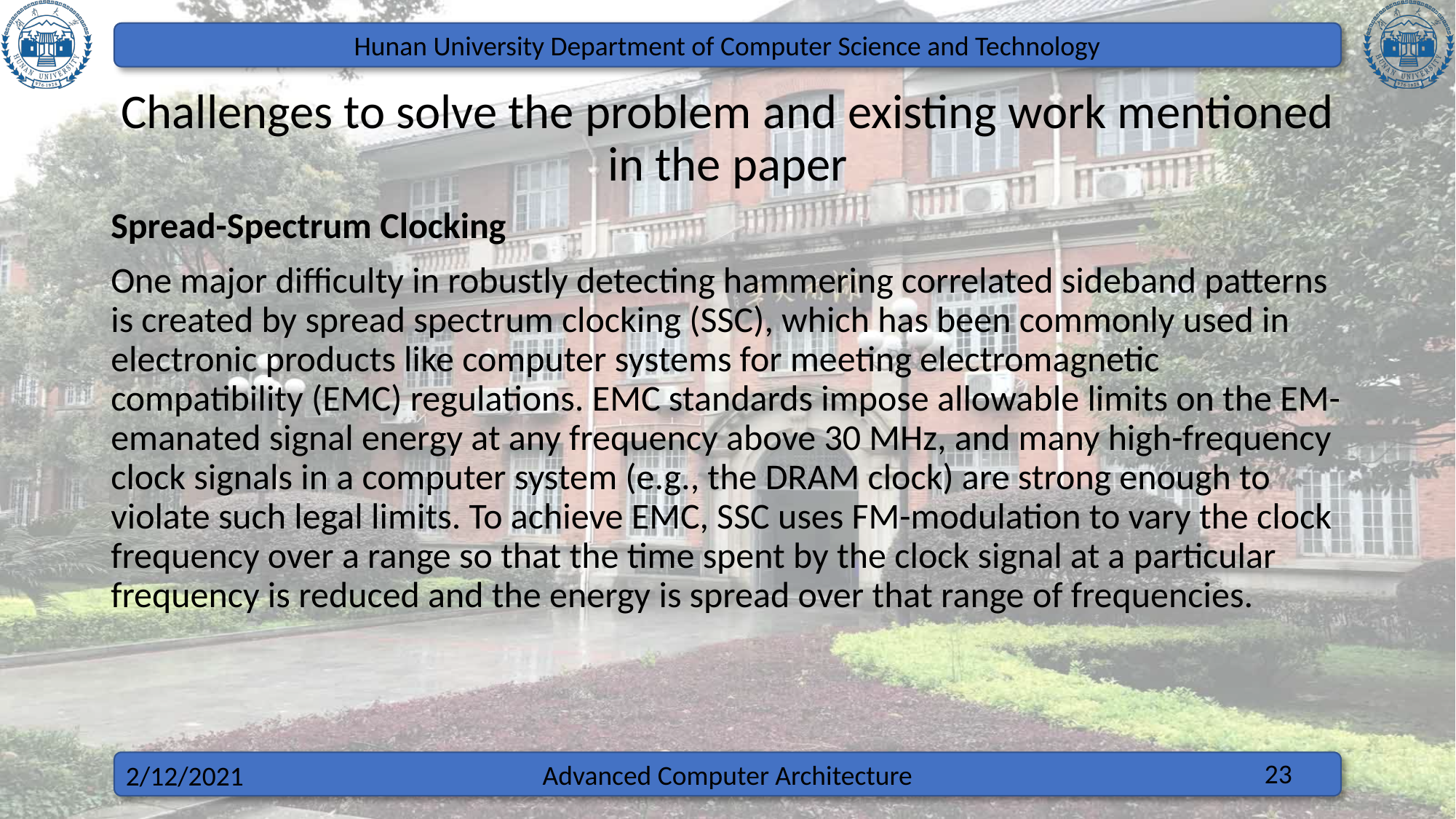

# Challenges to solve the problem and existing work mentioned in the paper
Spread-Spectrum Clocking
One major difficulty in robustly detecting hammering correlated sideband patterns is created by spread spectrum clocking (SSC), which has been commonly used in electronic products like computer systems for meeting electromagnetic compatibility (EMC) regulations. EMC standards impose allowable limits on the EM-emanated signal energy at any frequency above 30 MHz, and many high-frequency clock signals in a computer system (e.g., the DRAM clock) are strong enough to violate such legal limits. To achieve EMC, SSC uses FM-modulation to vary the clock frequency over a range so that the time spent by the clock signal at a particular frequency is reduced and the energy is spread over that range of frequencies.